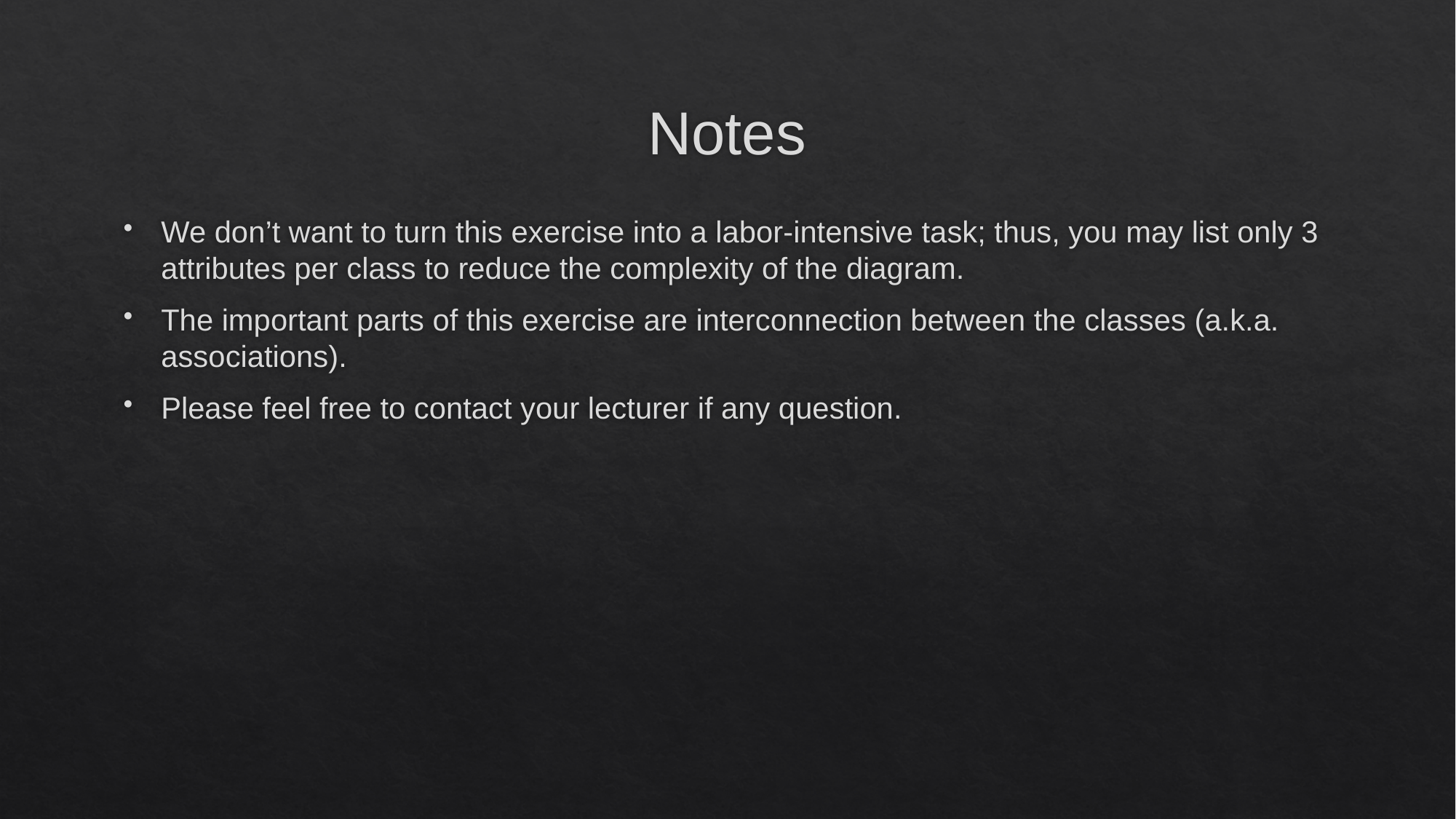

# Notes
We don’t want to turn this exercise into a labor-intensive task; thus, you may list only 3 attributes per class to reduce the complexity of the diagram.
The important parts of this exercise are interconnection between the classes (a.k.a. associations).
Please feel free to contact your lecturer if any question.